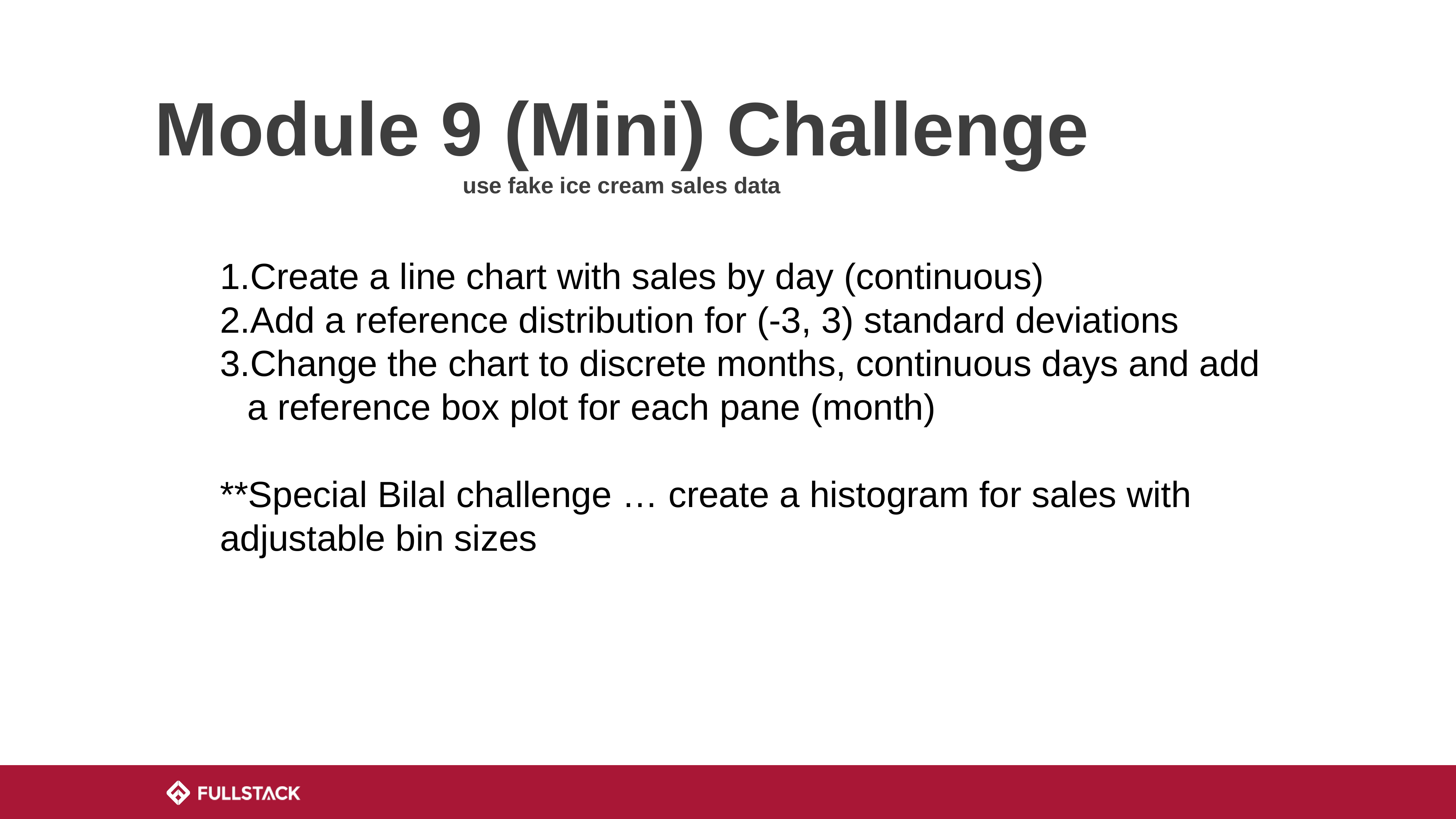

# Module 9 (Mini) Challenge
use fake ice cream sales data
Create a line chart with sales by day (continuous)
Add a reference distribution for (-3, 3) standard deviations
Change the chart to discrete months, continuous days and add a reference box plot for each pane (month)

**Special Bilal challenge … create a histogram for sales with adjustable bin sizes